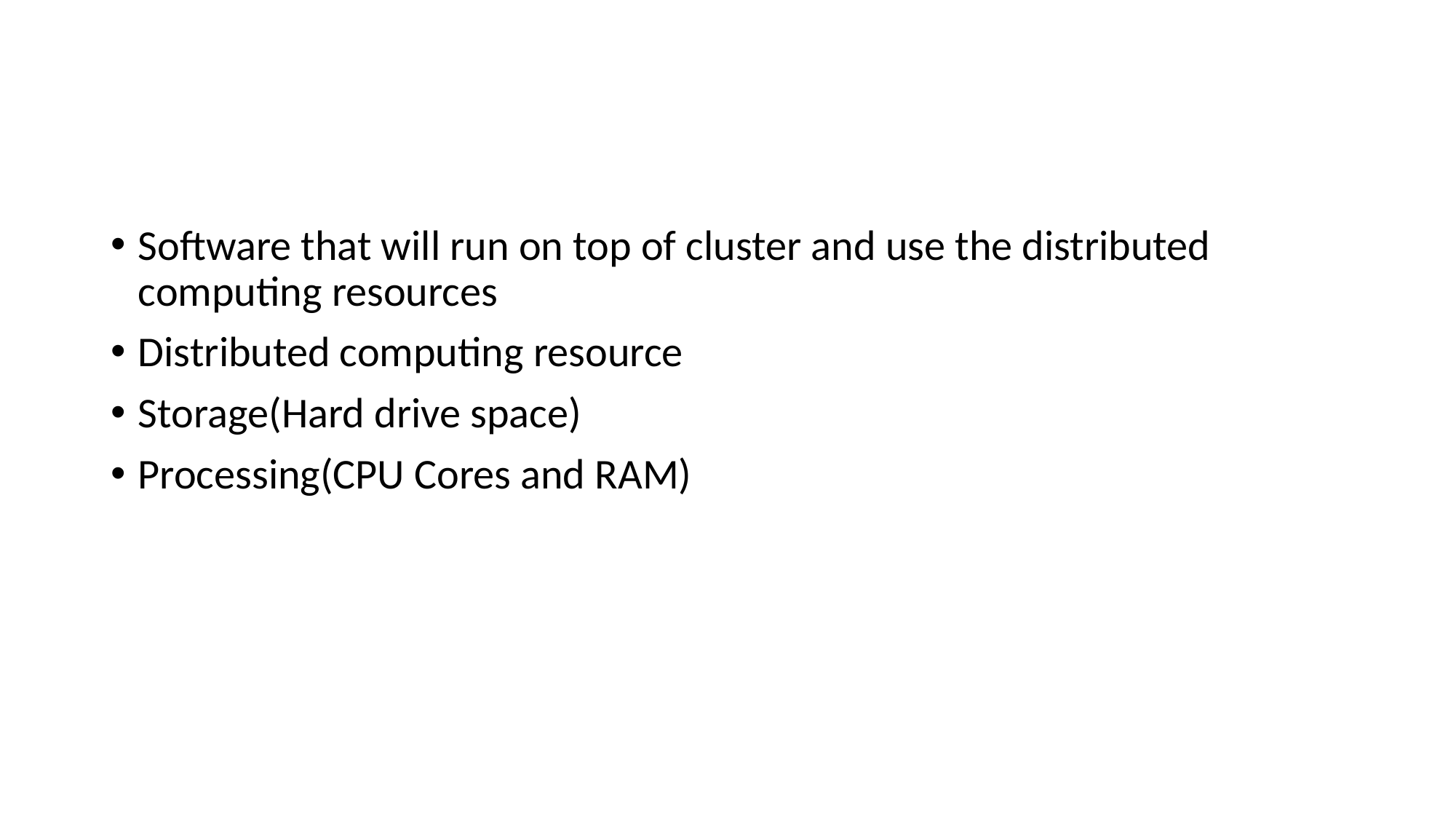

#
Software that will run on top of cluster and use the distributed computing resources
Distributed computing resource
Storage(Hard drive space)
Processing(CPU Cores and RAM)